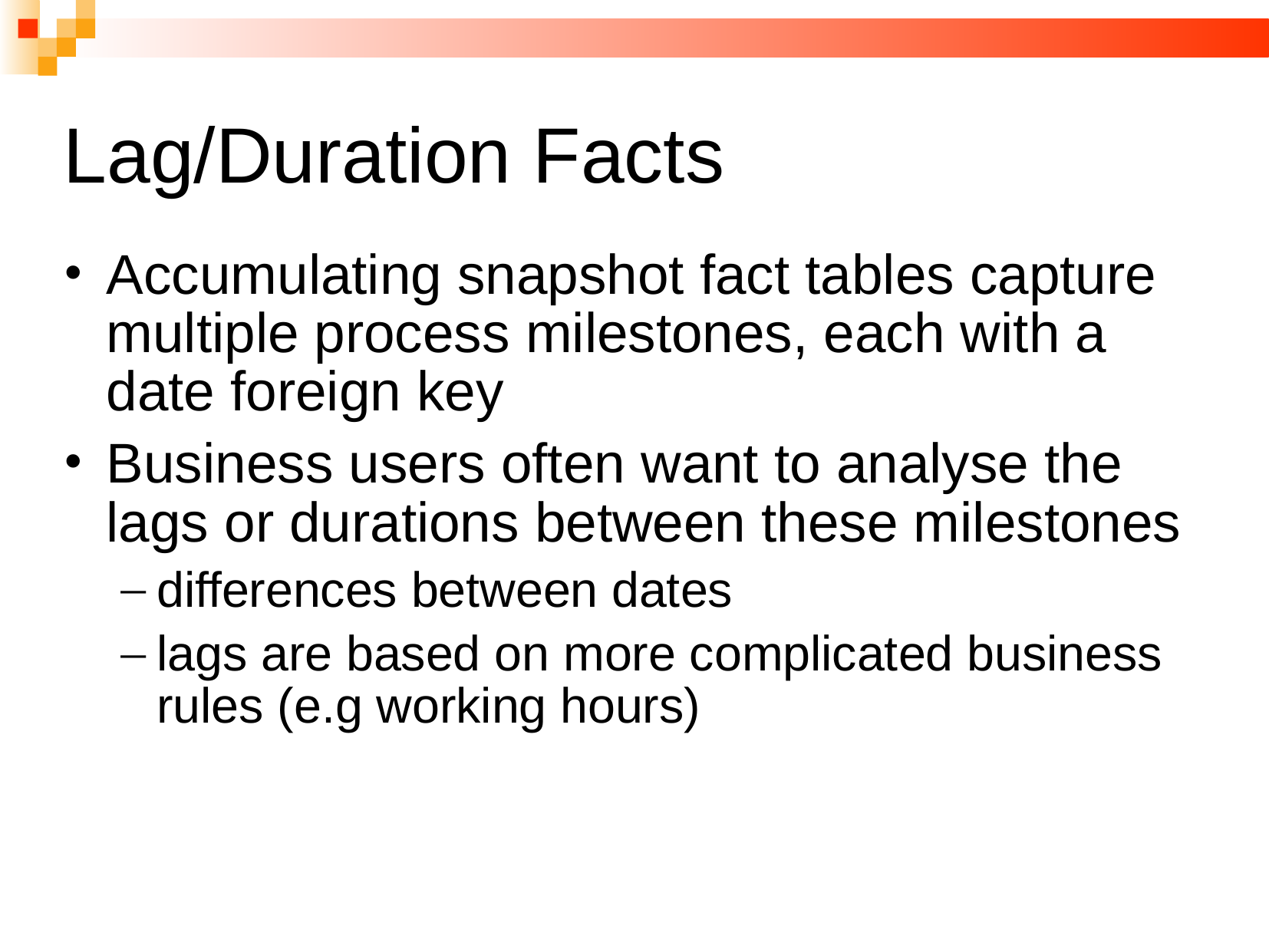

# Lag/Duration Facts
Accumulating snapshot fact tables capture multiple process milestones, each with a date foreign key
Business users often want to analyse the lags or durations between these milestones
differences between dates
lags are based on more complicated business rules (e.g working hours)